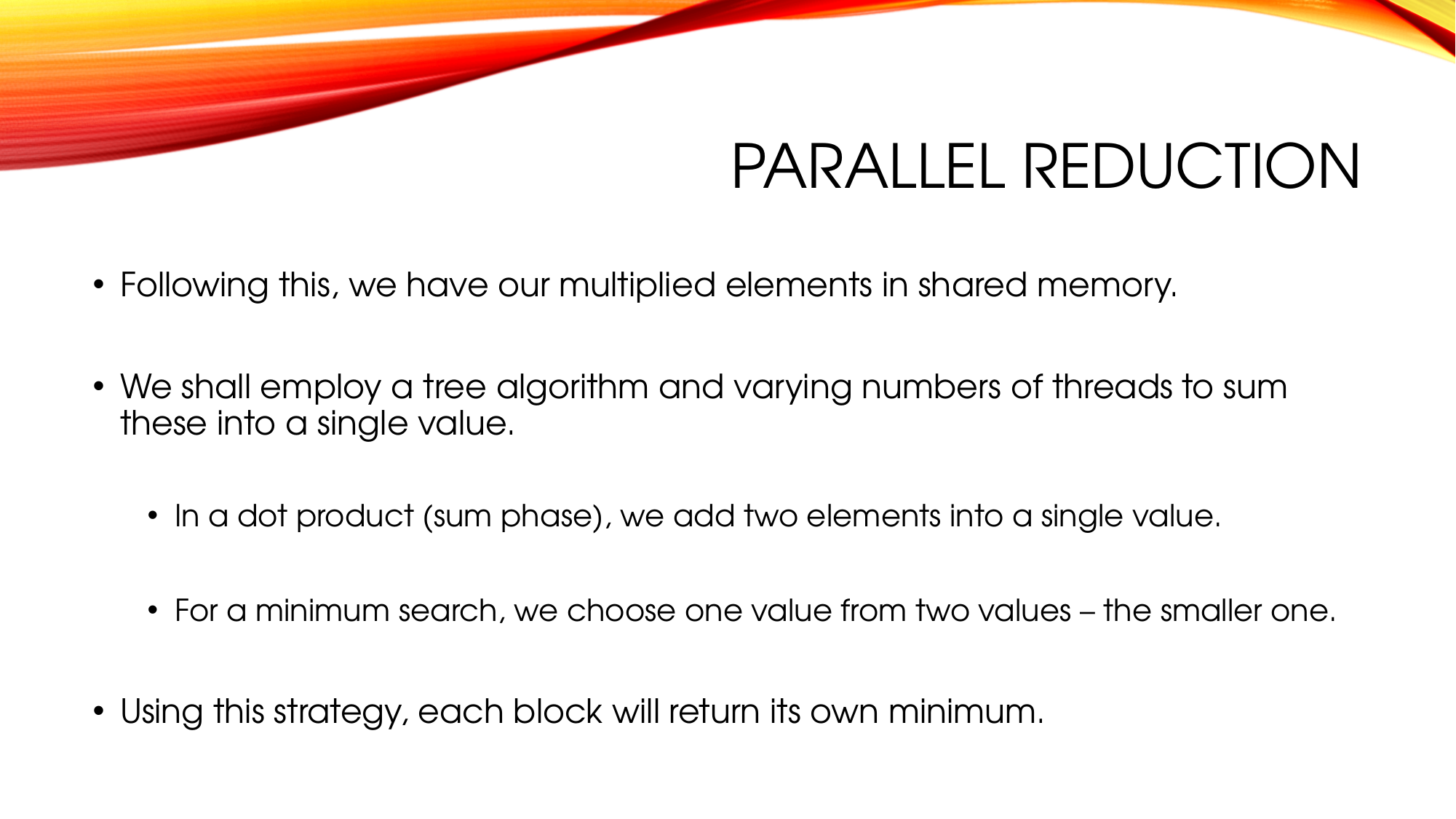

# Parallel Reduction
Following this, we have our multiplied elements in shared memory.

We shall employ a tree algorithm and varying numbers of threads to sum these into a single value.

In a dot product (sum phase), we add two elements into a single value.

For a minimum search, we choose one value from two values – the smaller one.

Using this strategy, each block will return its own minimum.